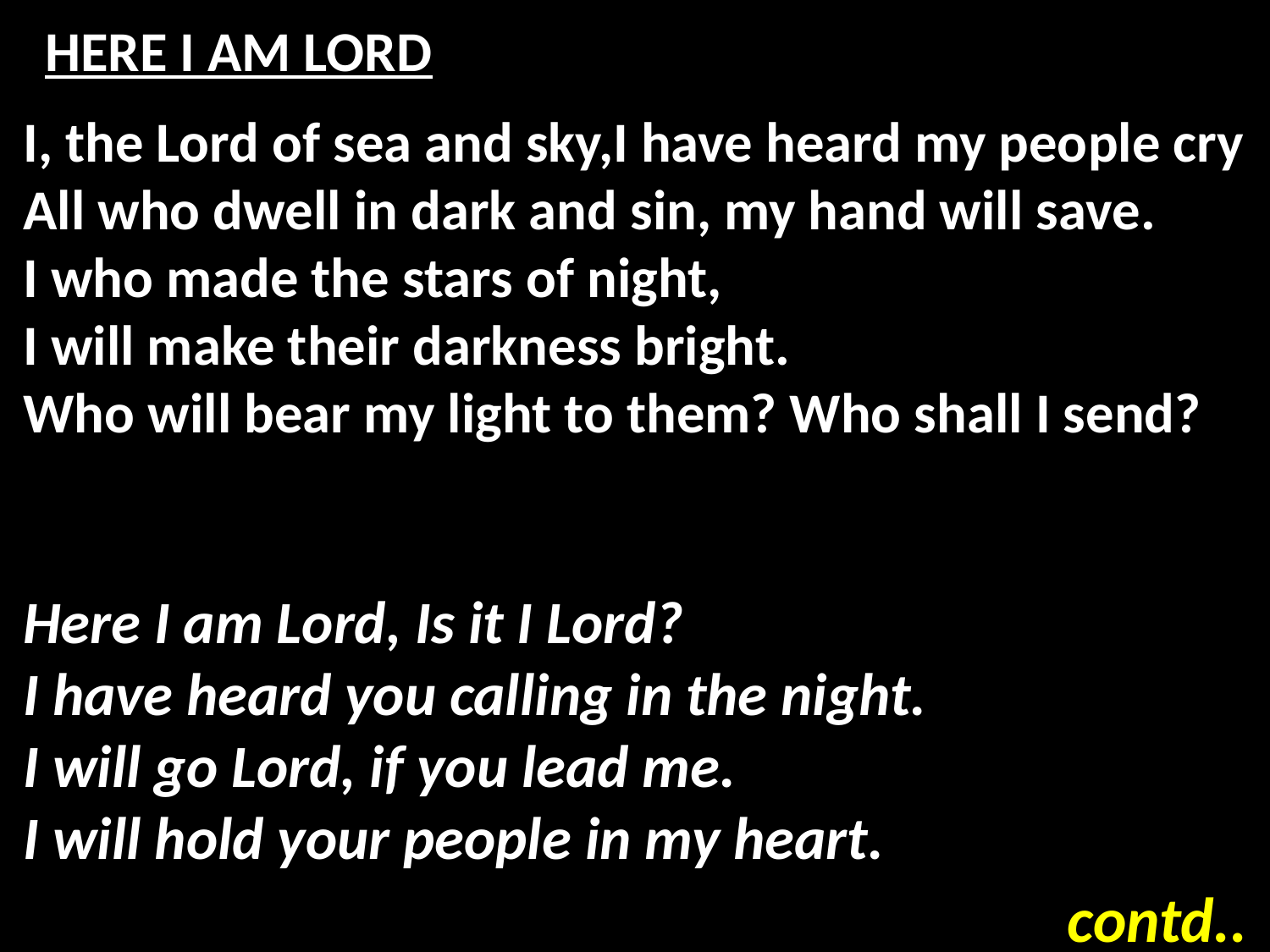

# HERE I AM LORD
I, the Lord of sea and sky,I have heard my people cry
All who dwell in dark and sin, my hand will save.
I who made the stars of night,
I will make their darkness bright.
Who will bear my light to them? Who shall I send?

Here I am Lord, Is it I Lord?
I have heard you calling in the night.
I will go Lord, if you lead me.
I will hold your people in my heart.
contd..